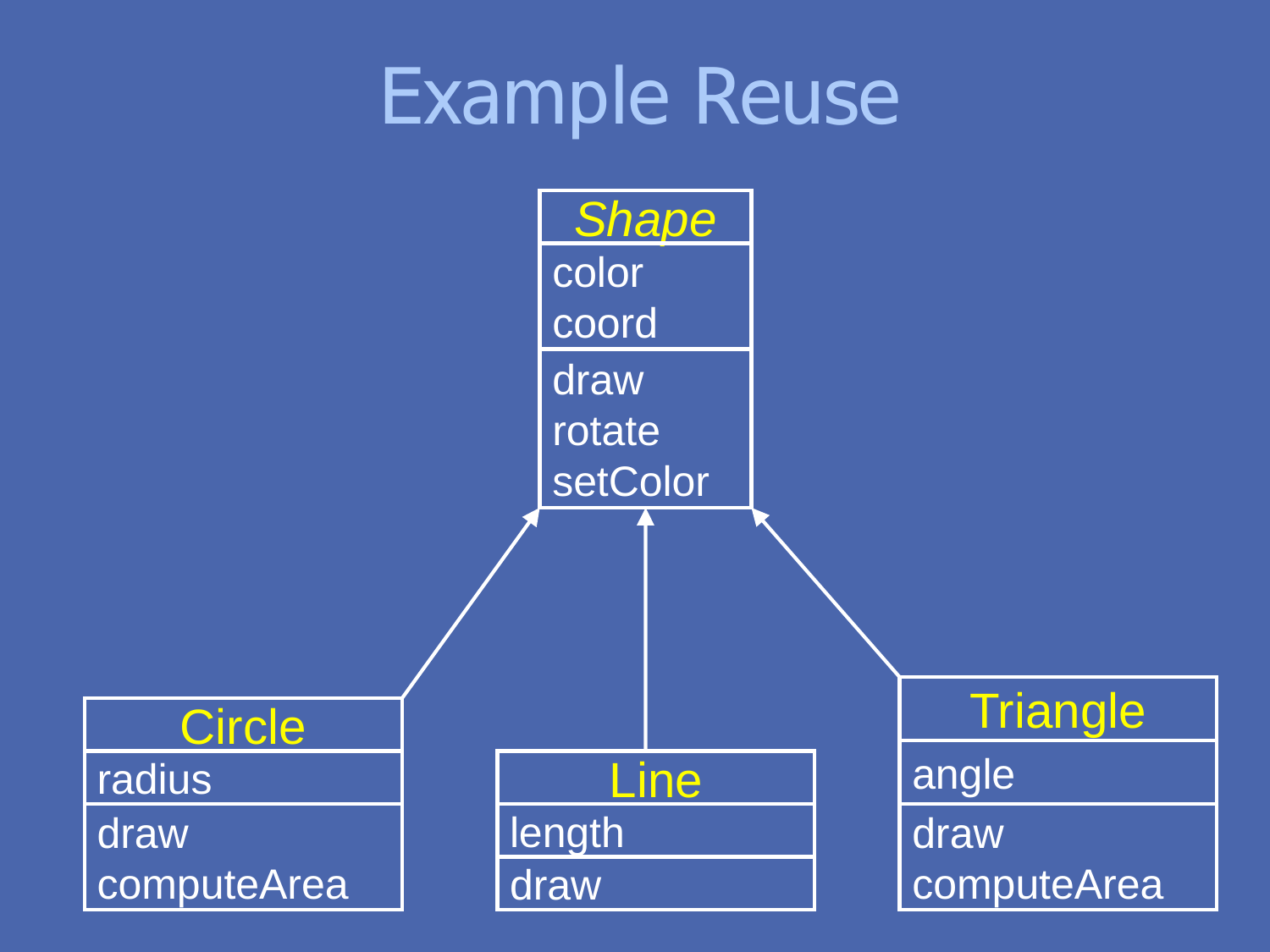

# Example Reuse
Shape
color
coord
draw
rotate
setColor

Triangle
Circle
angle
radius
Line
draw
computeArea
length
draw
computeArea
draw